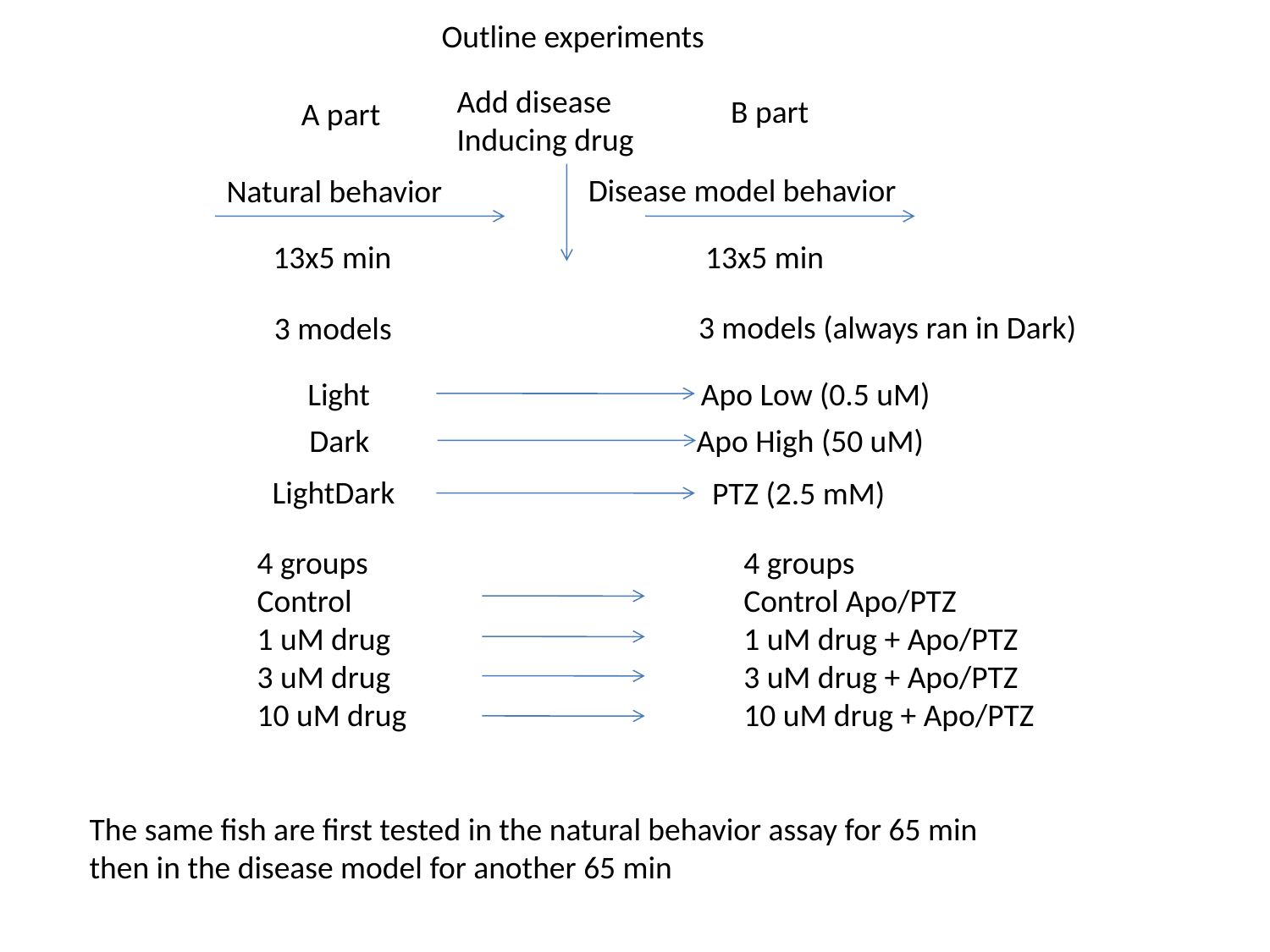

Outline experiments
Add disease
Inducing drug
B part
A part

Disease model behavior
Natural behavior

13x5 min
13x5 min
3 models (always ran in Dark)
3 models
Light
Apo Low (0.5 uM)

Dark
Apo High (50 uM)

LightDark
PTZ (2.5 mM)

4 groups
Control
1 uM drug
3 uM drug
10 uM drug
4 groups
Control Apo/PTZ
1 uM drug + Apo/PTZ
3 uM drug + Apo/PTZ
10 uM drug + Apo/PTZ

The same fish are first tested in the natural behavior assay for 65 min
then in the disease model for another 65 min